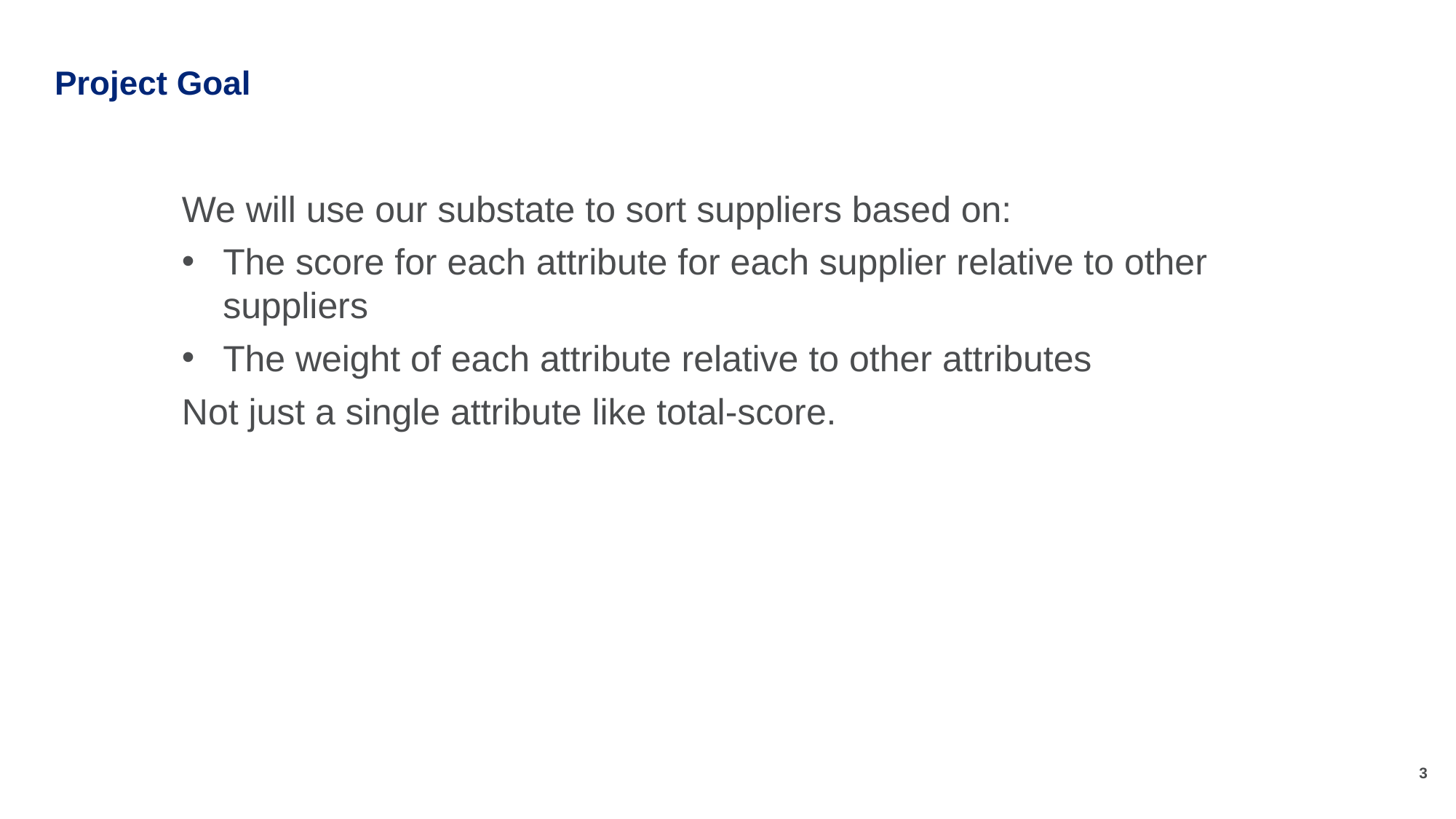

# Project Goal
We will use our substate to sort suppliers based on:
The score for each attribute for each supplier relative to other suppliers
The weight of each attribute relative to other attributes
Not just a single attribute like total-score.